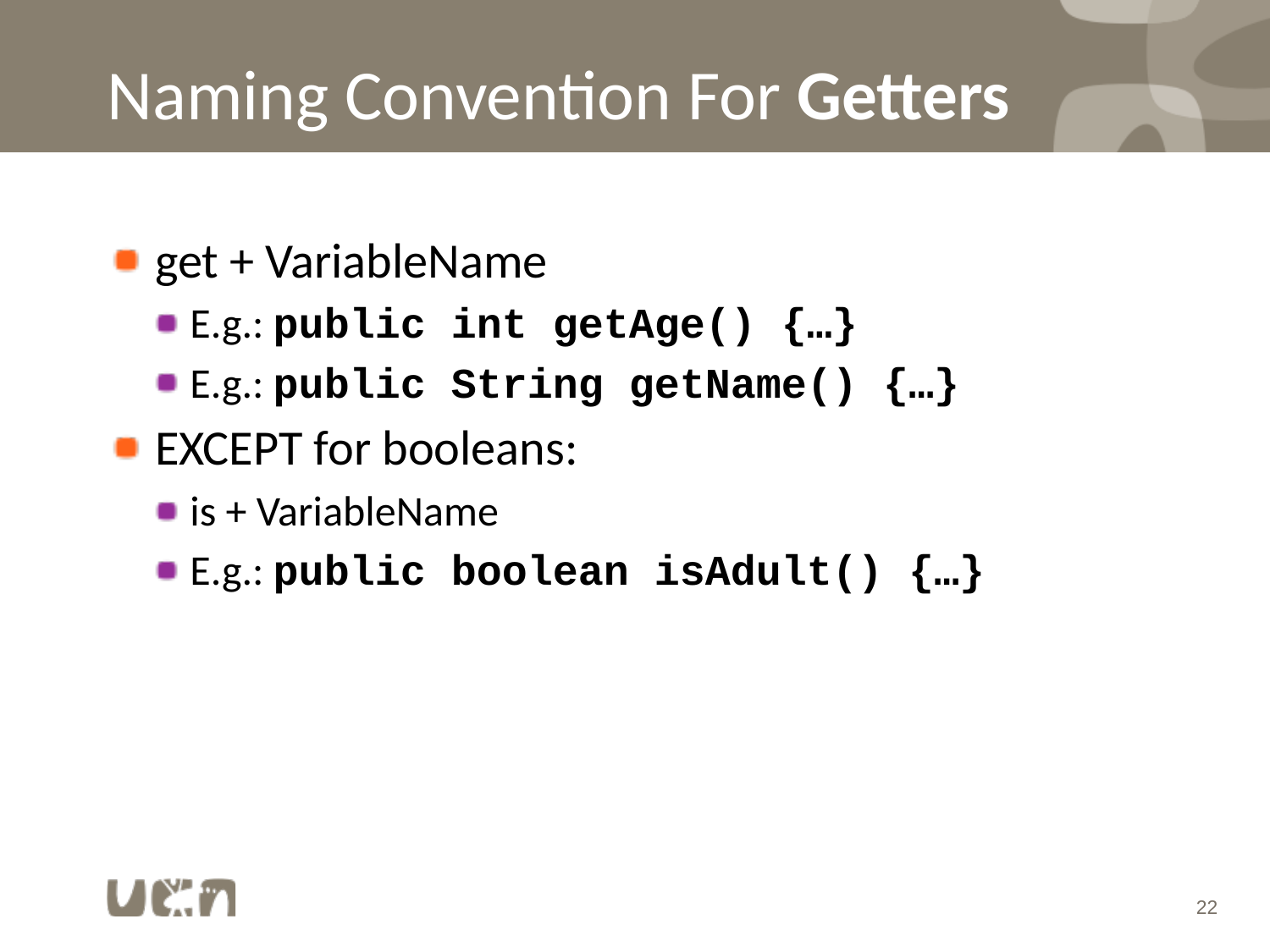

# Naming Convention For Getters
get + VariableName
E.g.: public int getAge() {…}
E.g.: public String getName() {…}
EXCEPT for booleans:
is + VariableName
E.g.: public boolean isAdult() {…}
22